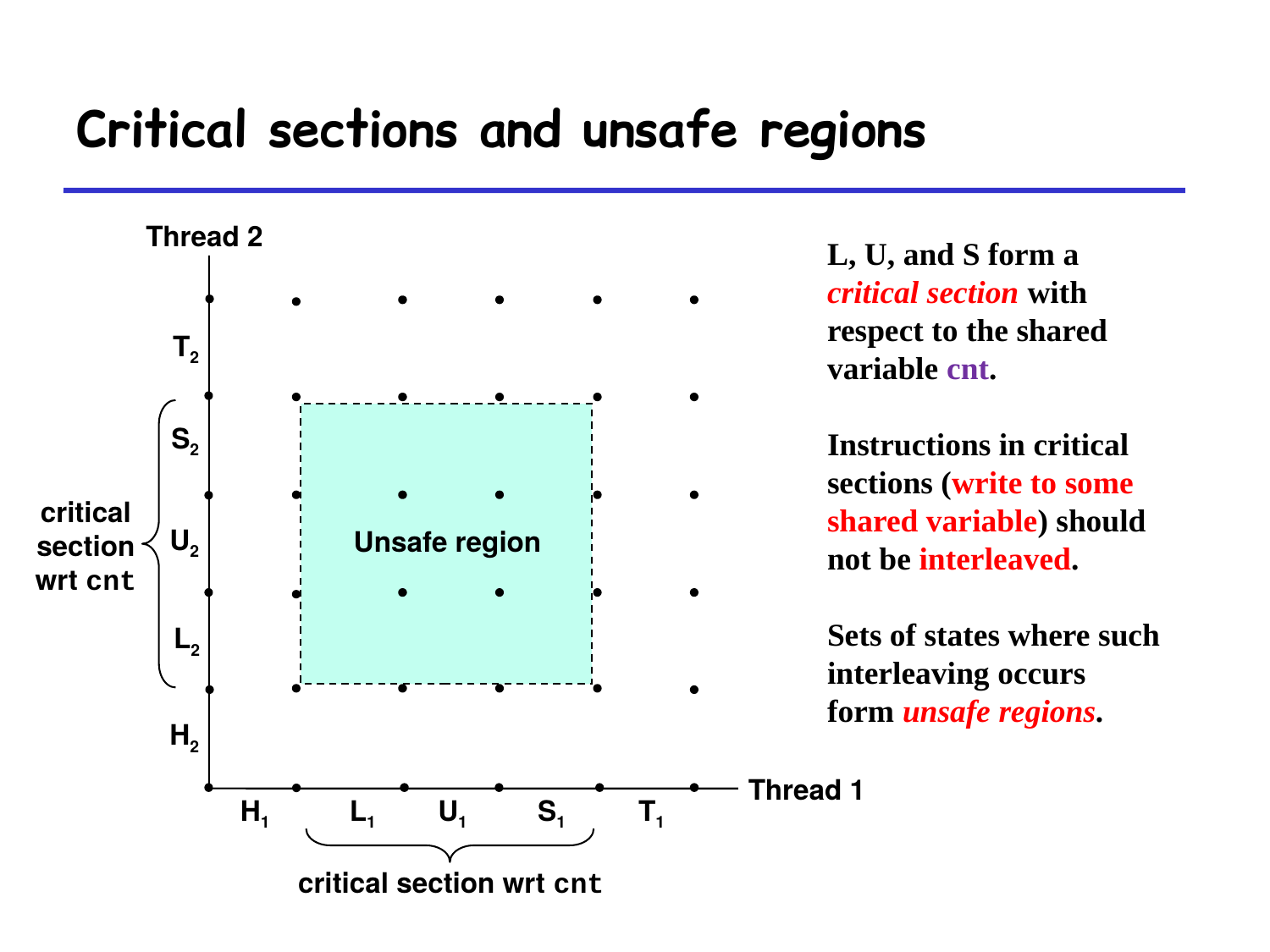

# Critical sections and unsafe regions
Thread 2

T2

S2
critical section wrt cnt

Unsafe region
U2

L2

H2
Thread 1

H1
L1
U1
S1
T1
critical section wrt cnt
L, U, and S form a
critical section with
respect to the shared
variable cnt.

Instructions in critical
sections (write to some
shared variable) should
not be interleaved.

Sets of states where such
interleaving occurs
form unsafe regions.

22